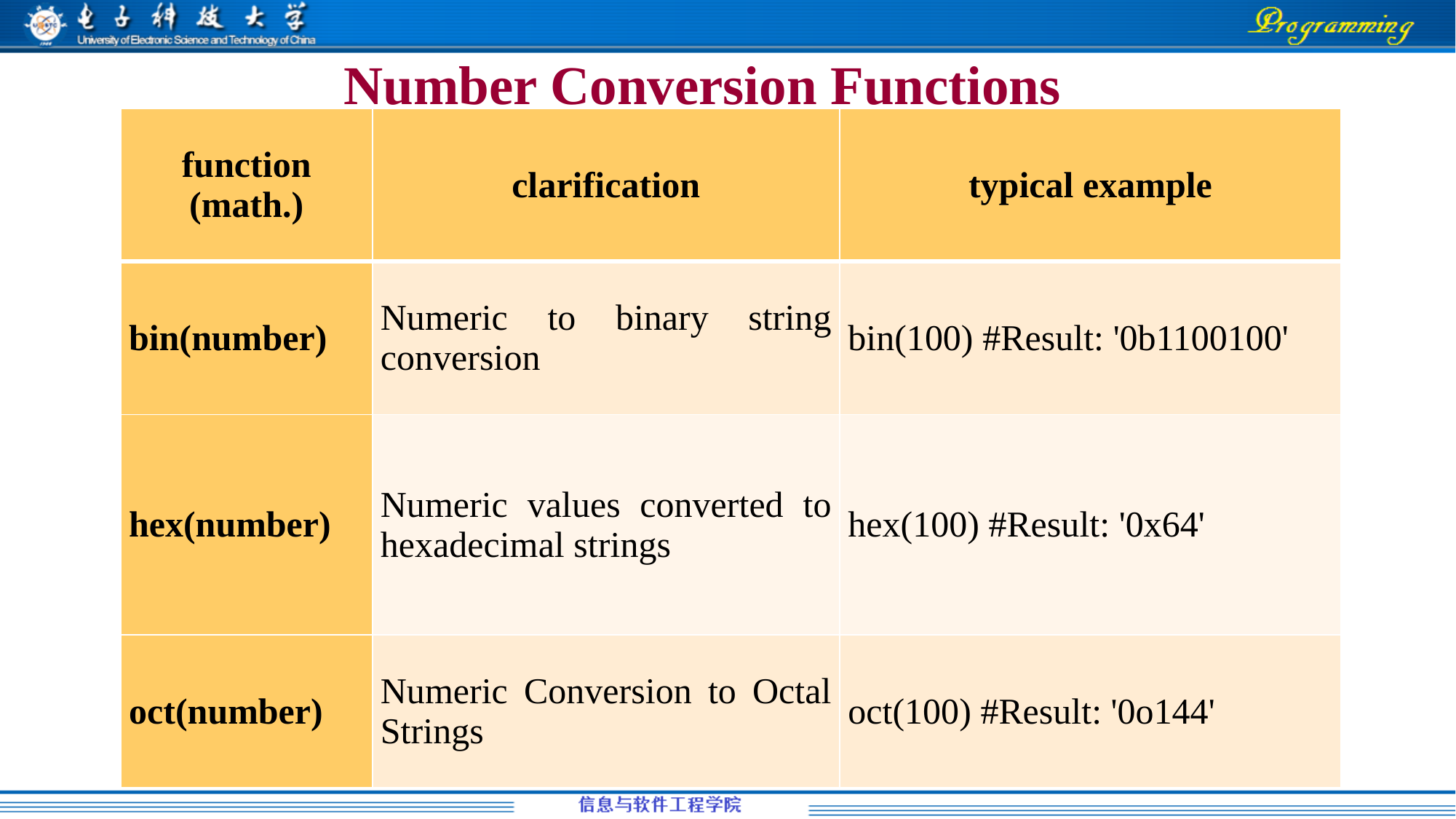

# Number Conversion Functions
| function (math.) | clarification | typical example |
| --- | --- | --- |
| bin(number) | Numeric to binary string conversion | bin(100) #Result: '0b1100100' |
| hex(number) | Numeric values converted to hexadecimal strings | hex(100) #Result: '0x64' |
| oct(number) | Numeric Conversion to Octal Strings | oct(100) #Result: '0o144' |